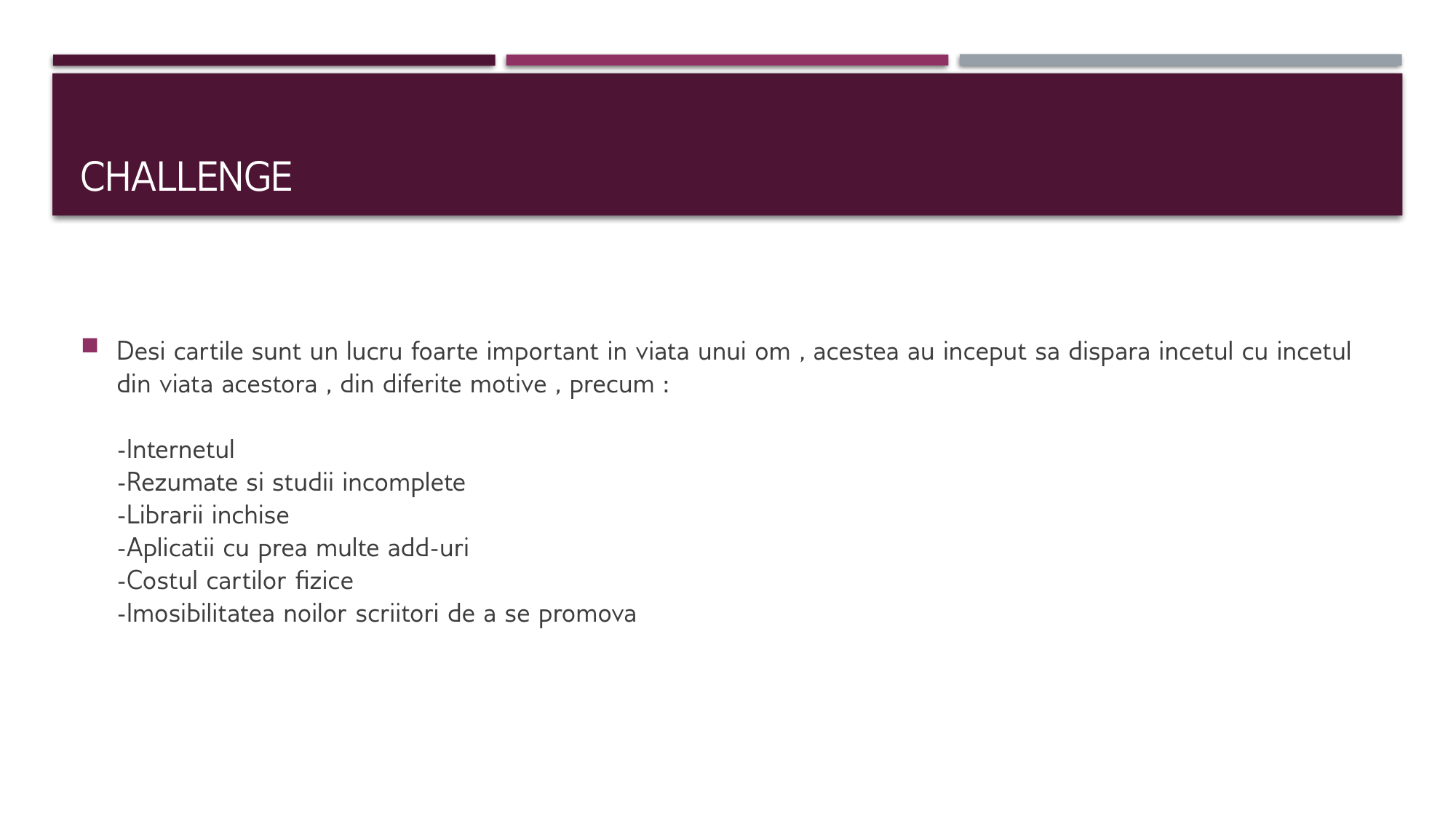

# Challenge
Desi cartile sunt un lucru foarte important in viata unui om , acestea au inceput sa dispara incetul cu incetul din viata acestora , din diferite motive , precum :
-Internetul
-Rezumate si studii incomplete
-Librarii inchise
-Aplicatii cu prea multe add-uri
-Costul cartilor fizice
-Imosibilitatea noilor scriitori de a se promova